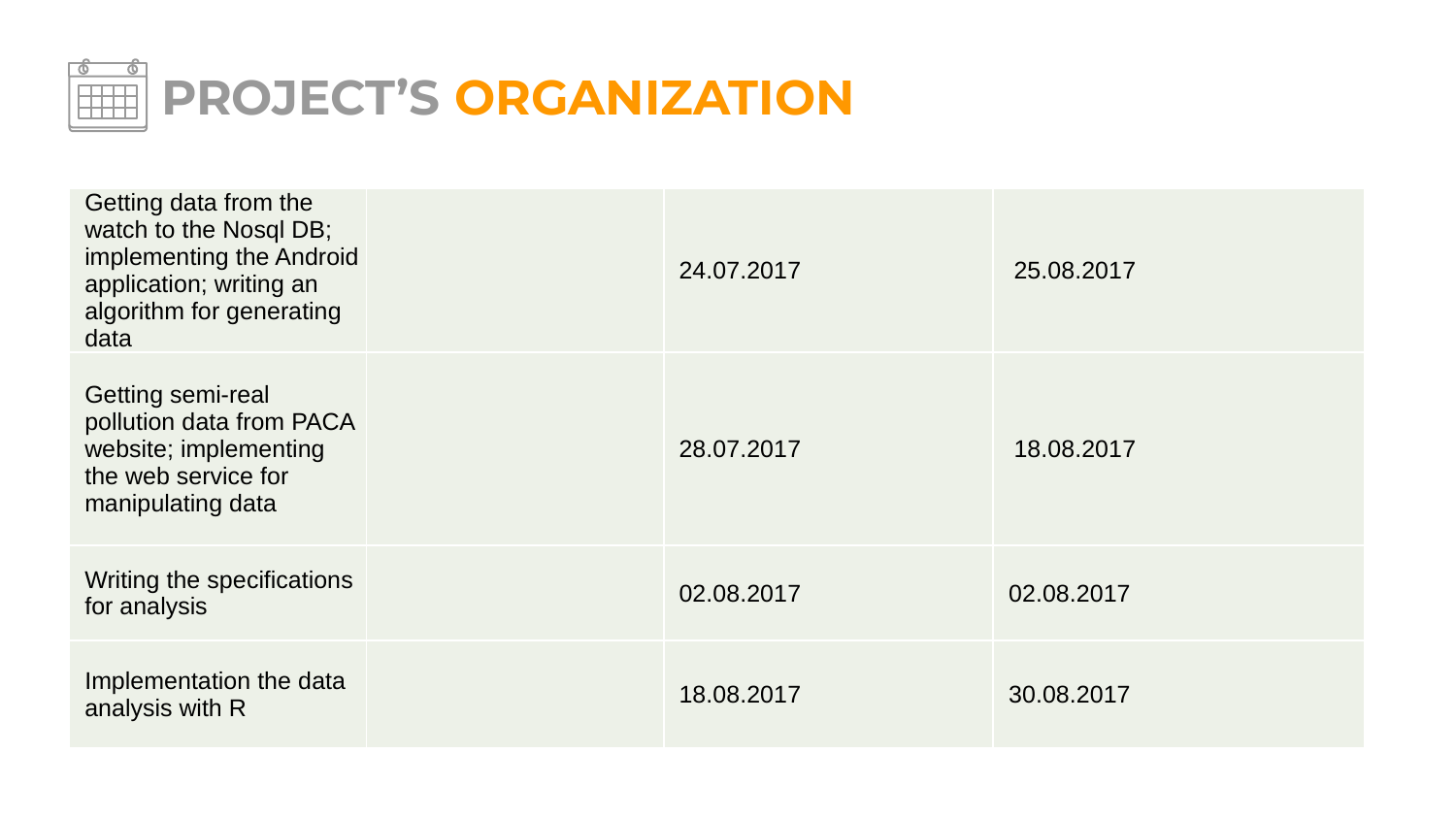

PROJECT’S ORGANIZATION
| Getting data from the watch to the Nosql DB; implementing the Android application; writing an algorithm for generating data |  | 24.07.2017 | 25.08.2017 |
| --- | --- | --- | --- |
| Getting semi-real pollution data from PACA website; implementing the web service for manipulating data |  | 28.07.2017 | 18.08.2017 |
| Writing the specifications for analysis |  | 02.08.2017 | 02.08.2017 |
| Implementation the data analysis with R |  | 18.08.2017 | 30.08.2017 |